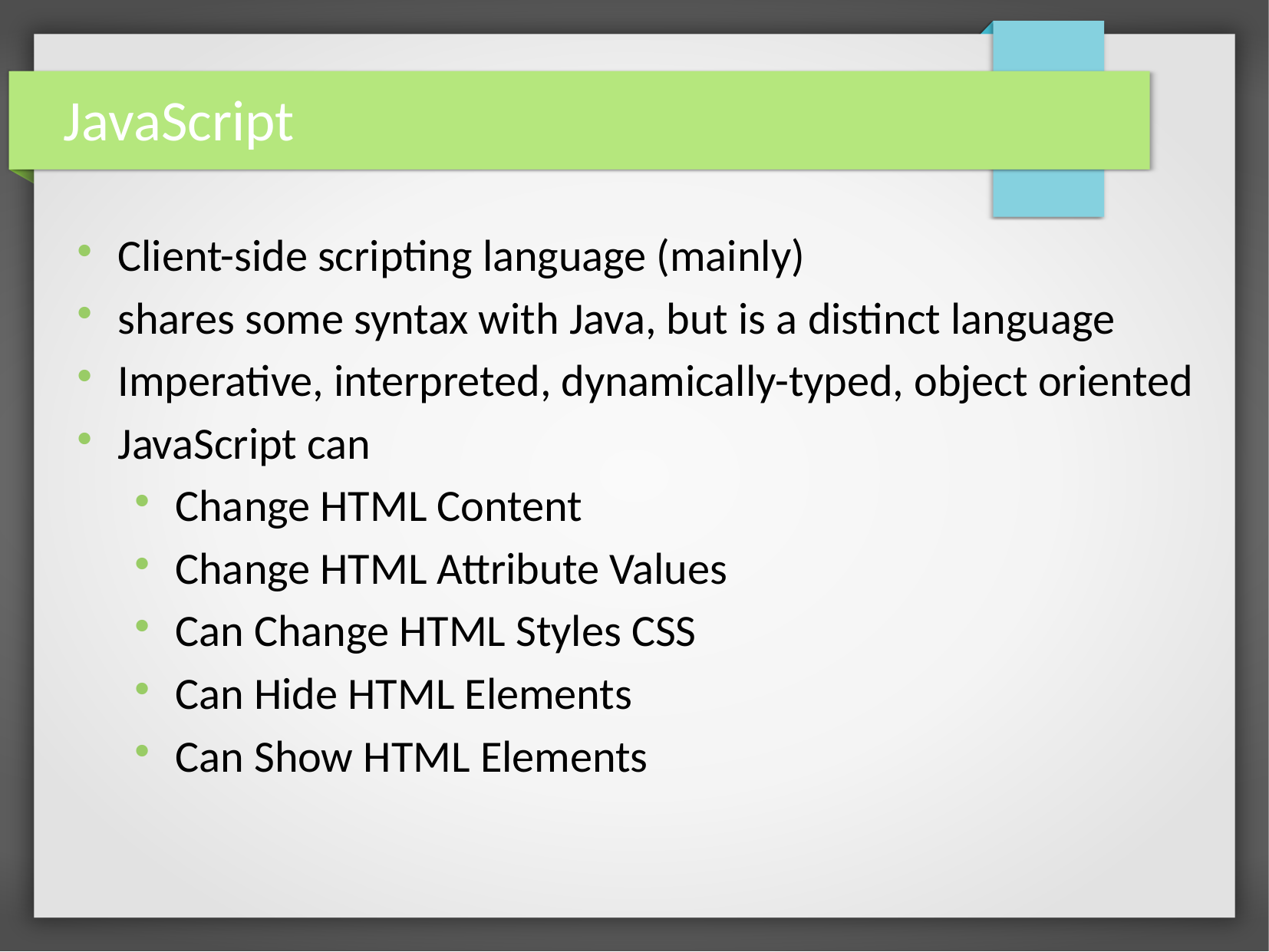

JavaScript
Client-side scripting language (mainly)
shares some syntax with Java, but is a distinct language
Imperative, interpreted, dynamically-typed, object oriented
JavaScript can
Change HTML Content
Change HTML Attribute Values
Can Change HTML Styles CSS
Can Hide HTML Elements
Can Show HTML Elements